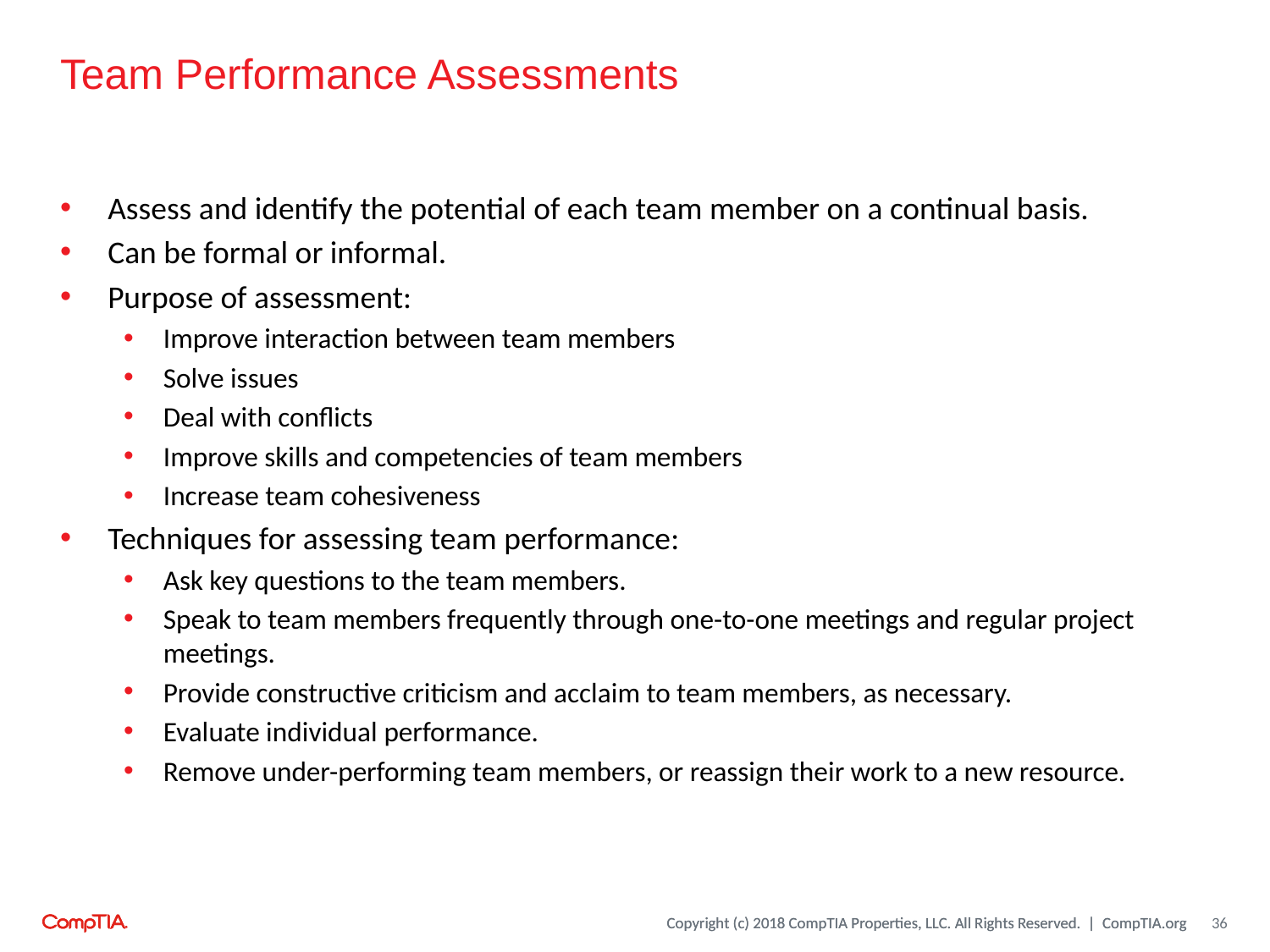

# Team Performance Assessments
Assess and identify the potential of each team member on a continual basis.
Can be formal or informal.
Purpose of assessment:
Improve interaction between team members
Solve issues
Deal with conflicts
Improve skills and competencies of team members
Increase team cohesiveness
Techniques for assessing team performance:
Ask key questions to the team members.
Speak to team members frequently through one-to-one meetings and regular project meetings.
Provide constructive criticism and acclaim to team members, as necessary.
Evaluate individual performance.
Remove under-performing team members, or reassign their work to a new resource.

36